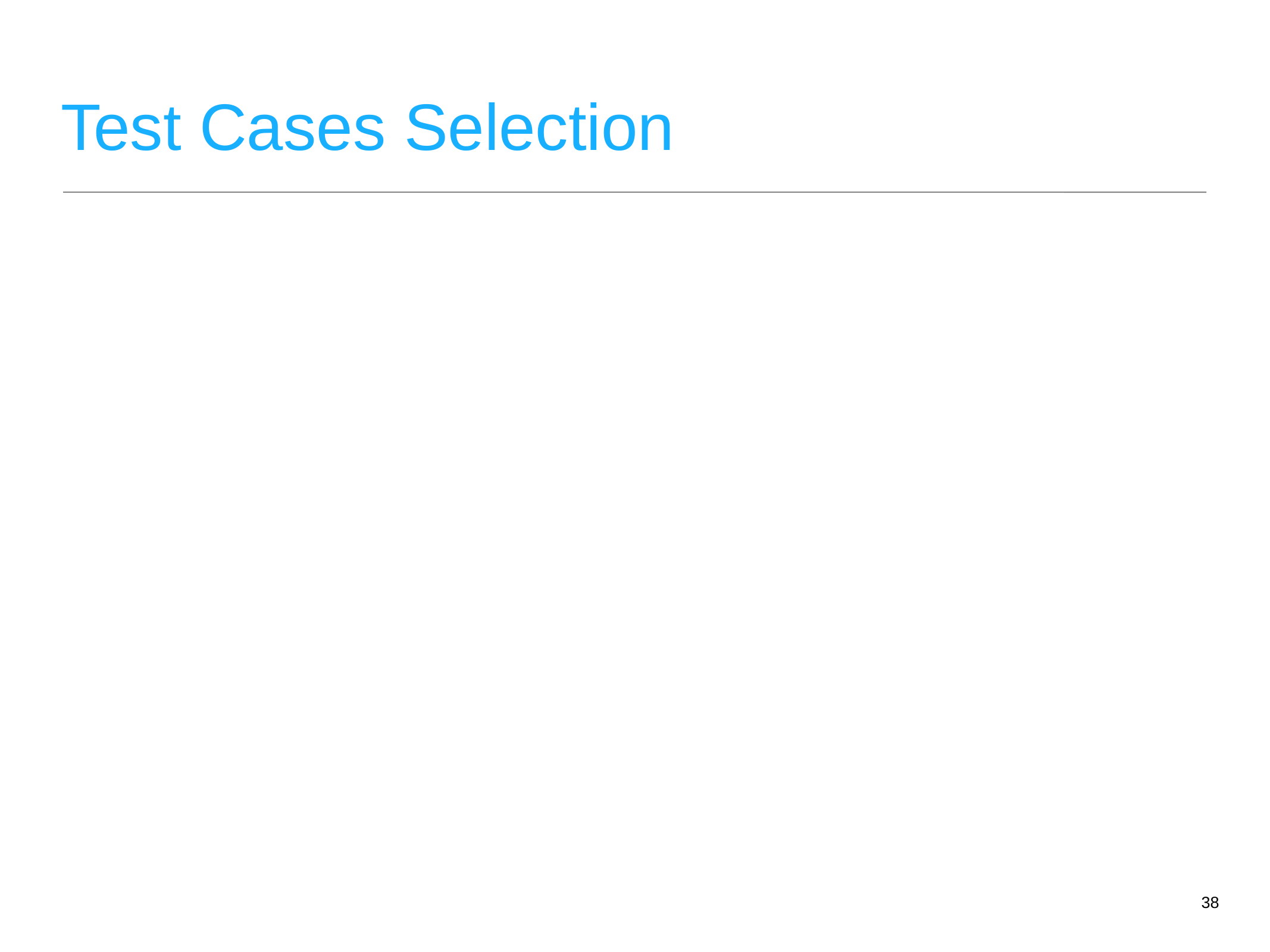

# Test Cases Selection

BIEW project : 33 variability matrices

Rules application : 10603 test case to execute instead of 33685 + 1871 (non environment  dependent requirement)
38